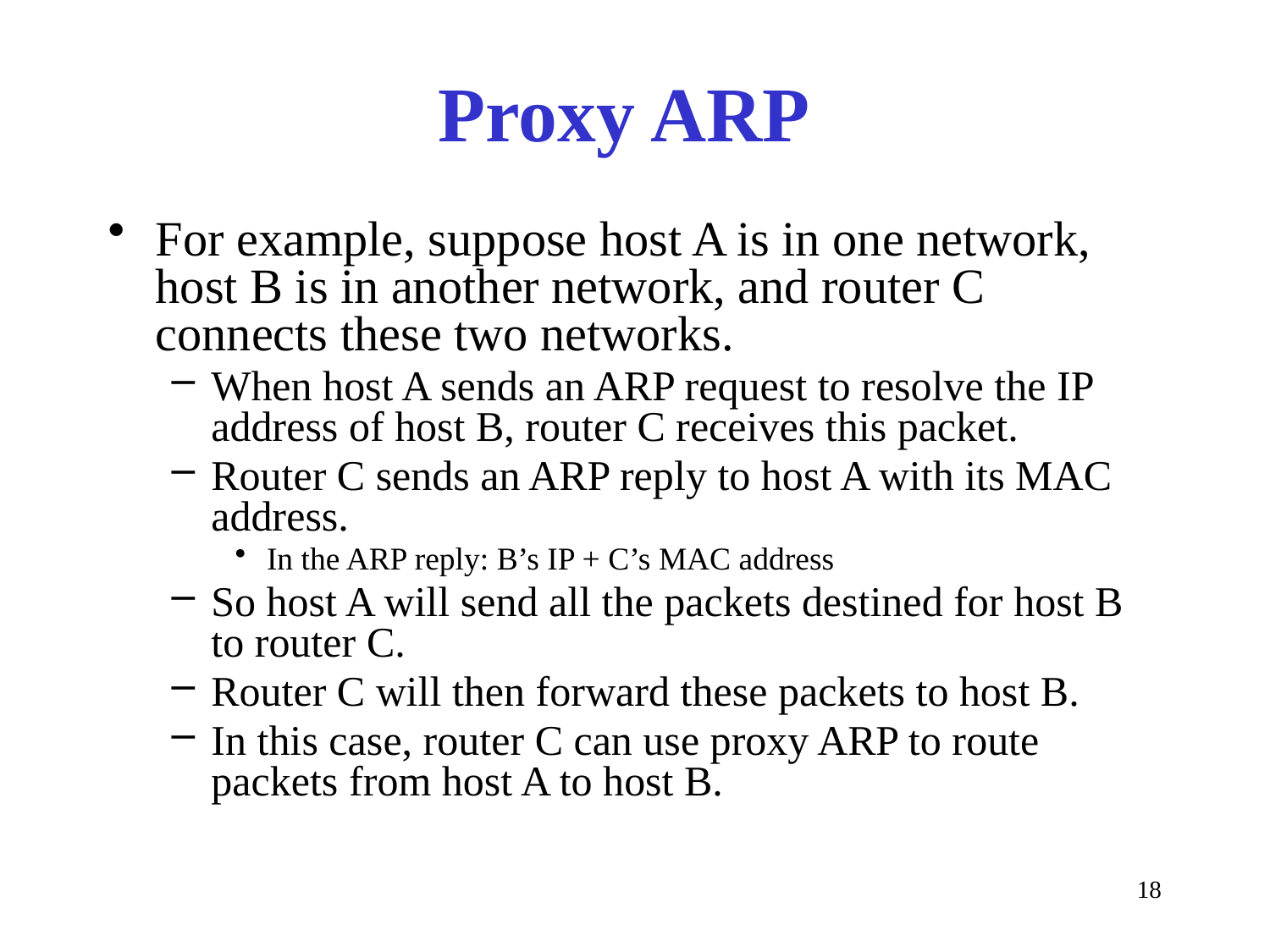

# Proxy ARP
For example, suppose host A is in one network, host B is in another network, and router C connects these two networks.
When host A sends an ARP request to resolve the IP address of host B, router C receives this packet.
Router C sends an ARP reply to host A with its MAC address.
In the ARP reply: B’s IP + C’s MAC address
So host A will send all the packets destined for host B to router C.
Router C will then forward these packets to host B.
In this case, router C can use proxy ARP to route packets from host A to host B.
18